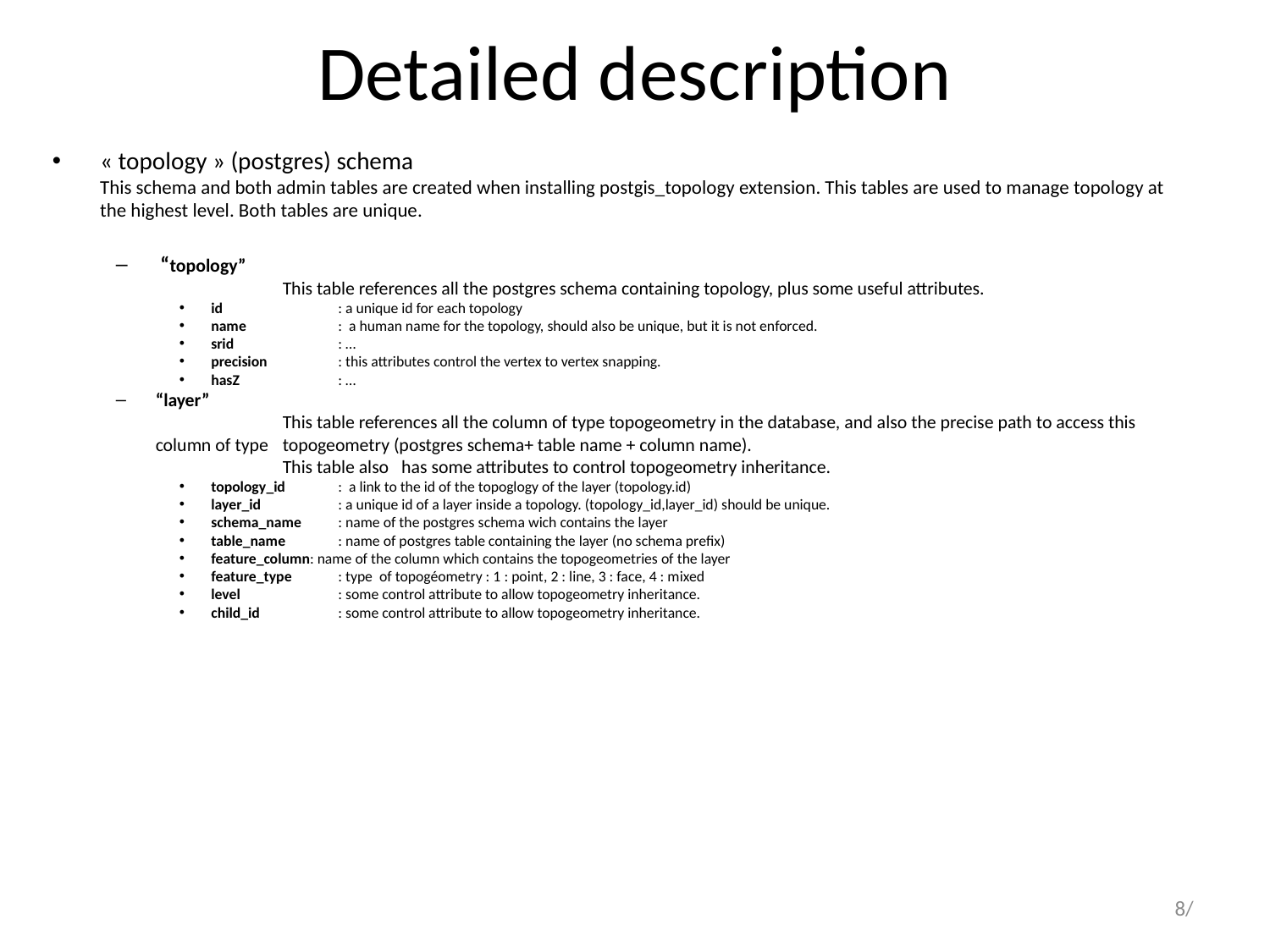

# Detailed description
« topology » (postgres) schema
	This schema and both admin tables are created when installing postgis_topology extension. This tables are used to manage topology at the highest level. Both tables are unique.
 “topology”
	This table references all the postgres schema containing topology, plus some useful attributes.
id	: a unique id for each topology
name 	:  a human name for the topology, should also be unique, but it is not enforced.
srid	: …
precision	: this attributes control the vertex to vertex snapping.
hasZ	: …
“layer”
	This table references all the column of type topogeometry in the database, and also the precise path to access this column of type 	topogeometry (postgres schema+ table name + column name).
	This table also   has some attributes to control topogeometry inheritance.
topology_id	:  a link to the id of the topoglogy of the layer (topology.id)
layer_id	: a unique id of a layer inside a topology. (topology_id,layer_id) should be unique.
schema_name	: name of the postgres schema wich contains the layer
table_name	: name of postgres table containing the layer (no schema prefix)
feature_column: name of the column which contains the topogeometries of the layer
feature_type	: type  of topogéometry : 1 : point, 2 : line, 3 : face, 4 : mixed
level	: some control attribute to allow topogeometry inheritance.
child_id	: some control attribute to allow topogeometry inheritance.

8/